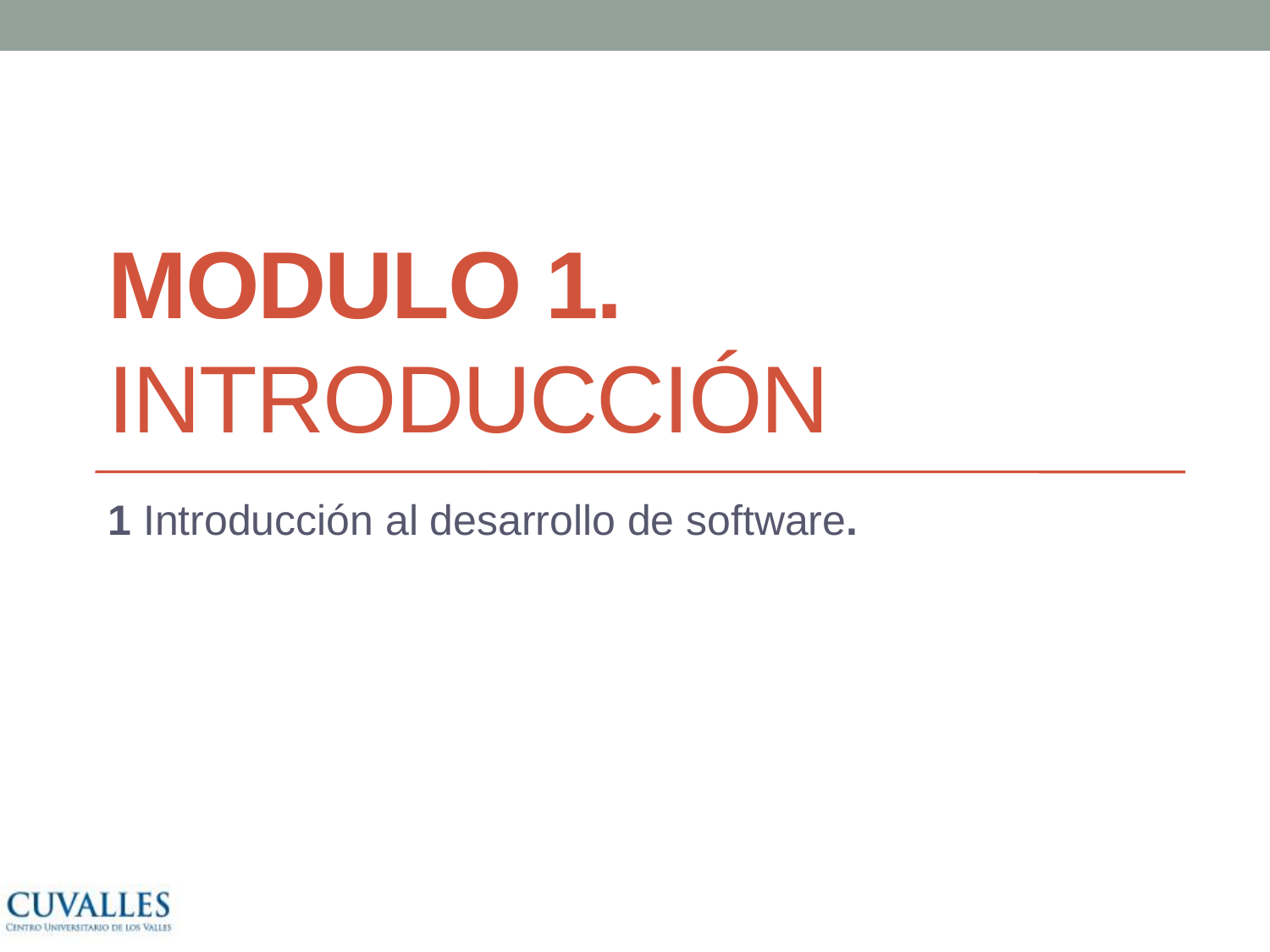

# MODULO 1. Introducción
1 Introducción al desarrollo de software.